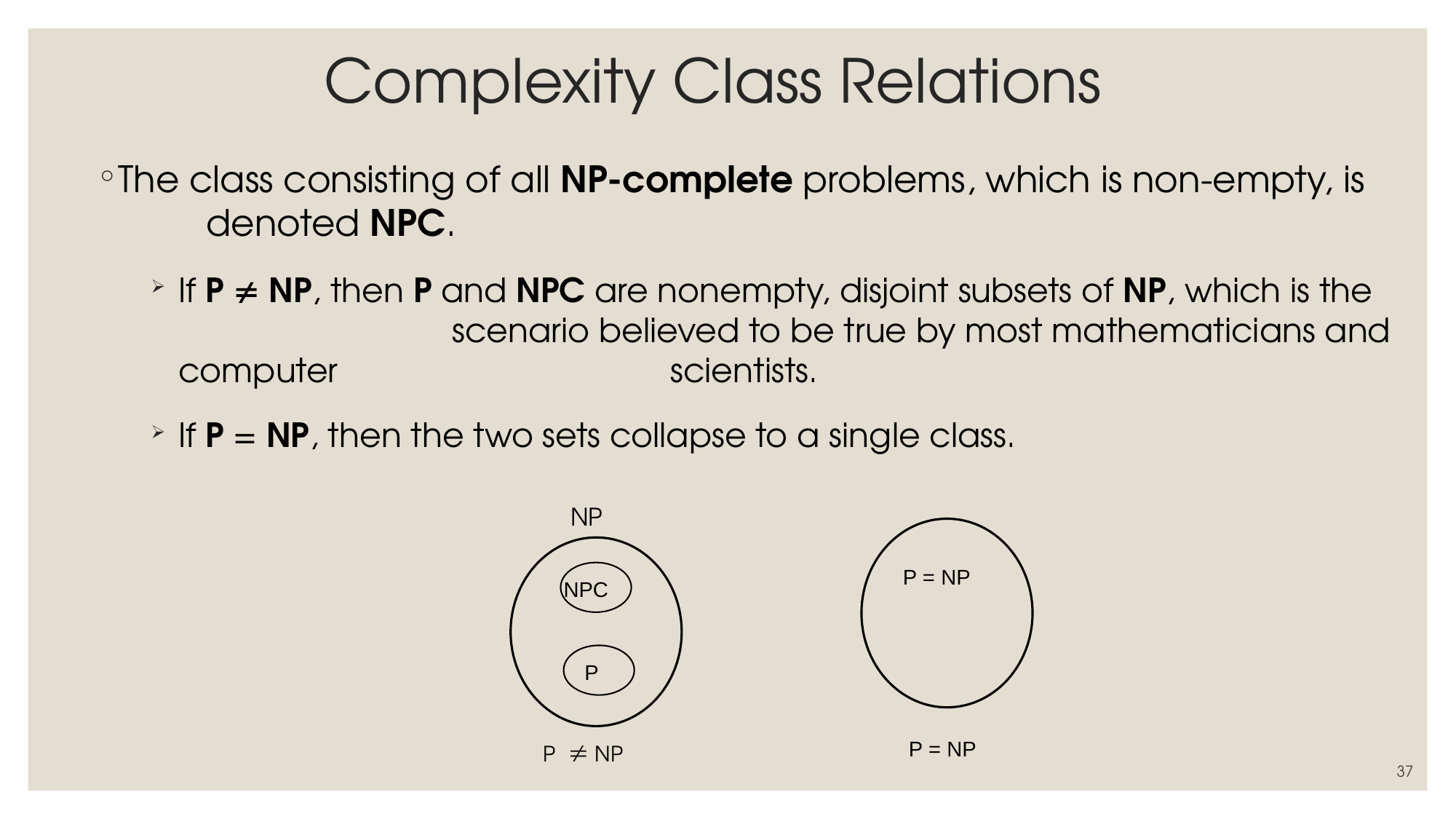

# Complexity Class Relations
The class consisting of all NP-complete problems, which is non-empty, is 	denoted NPC.
If P ≠ NP, then P and NPC are nonempty, disjoint subsets of NP, which is the 	    	      scenario believed to be true by most mathematicians and computer 	            	      scientists.
If P = NP, then the two sets collapse to a single class.
NP

NPC

P
P  ≠ NP

P = NP
P = NP
37